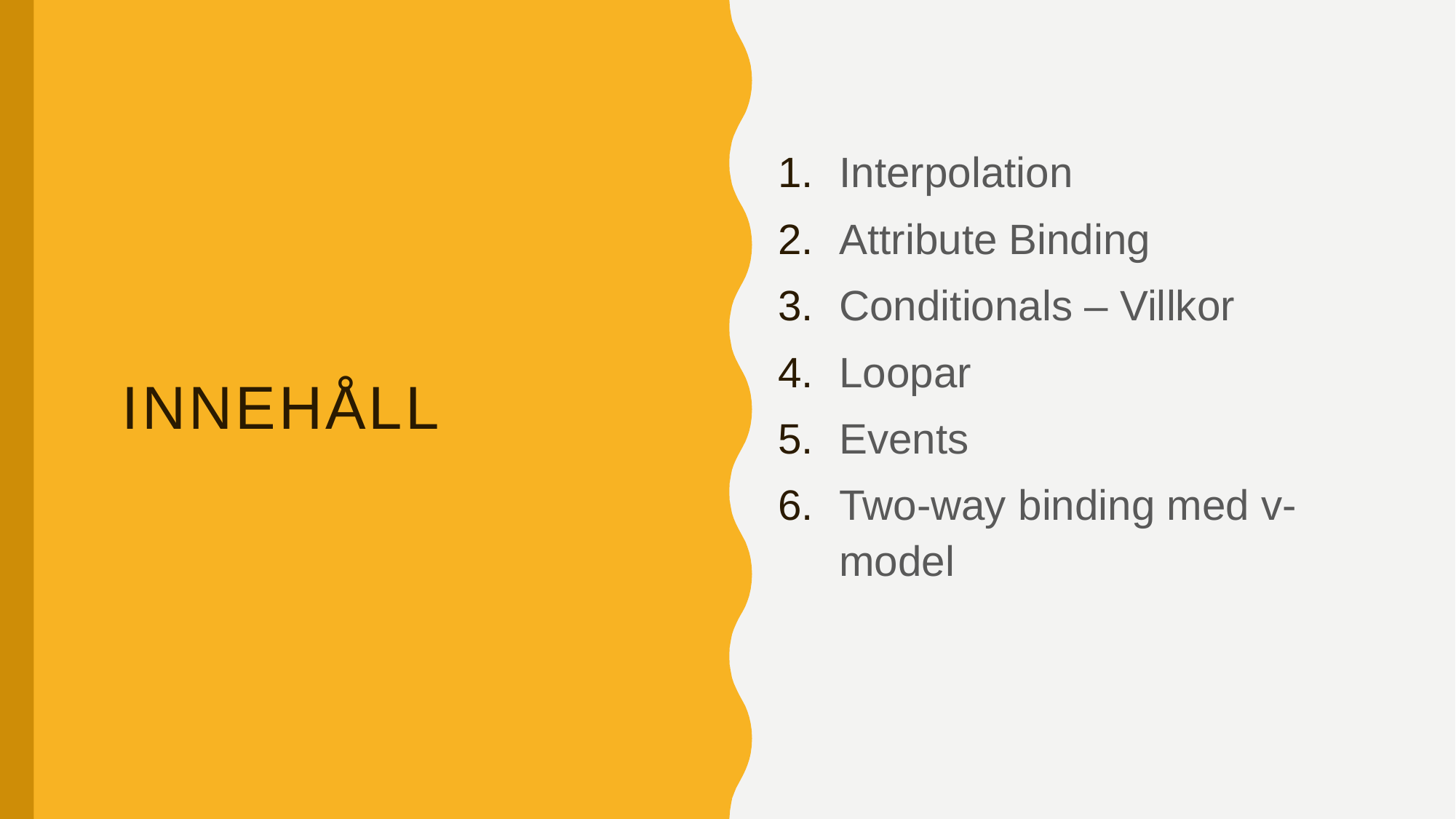

Interpolation
Attribute Binding
Conditionals – Villkor
Loopar
Events
Two-way binding med v-model

# innehåll